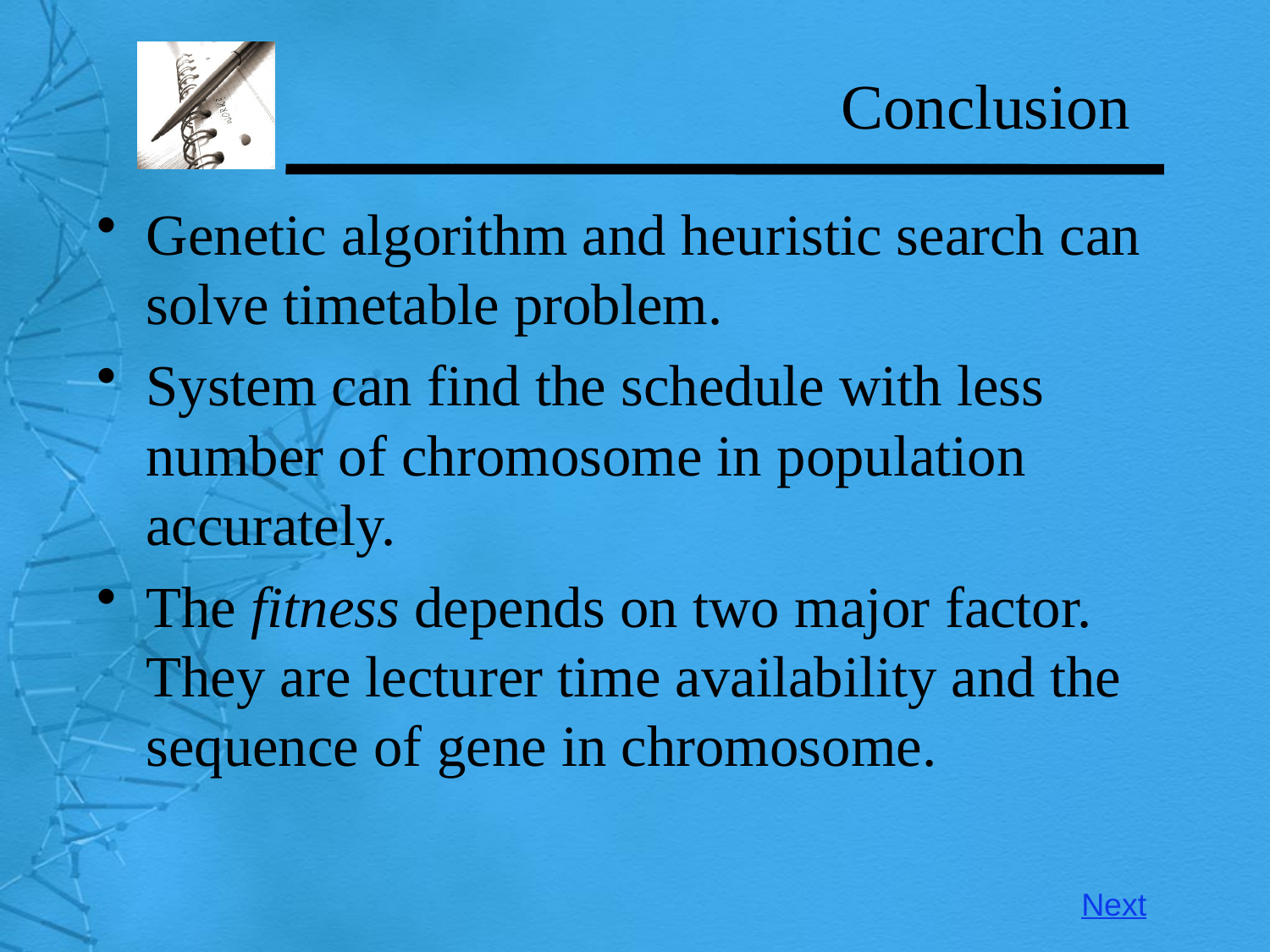

# Conclusion
Genetic algorithm and heuristic search can solve timetable problem.
System can find the schedule with less number of chromosome in population accurately.
The fitness depends on two major factor. They are lecturer time availability and the sequence of gene in chromosome.
Next